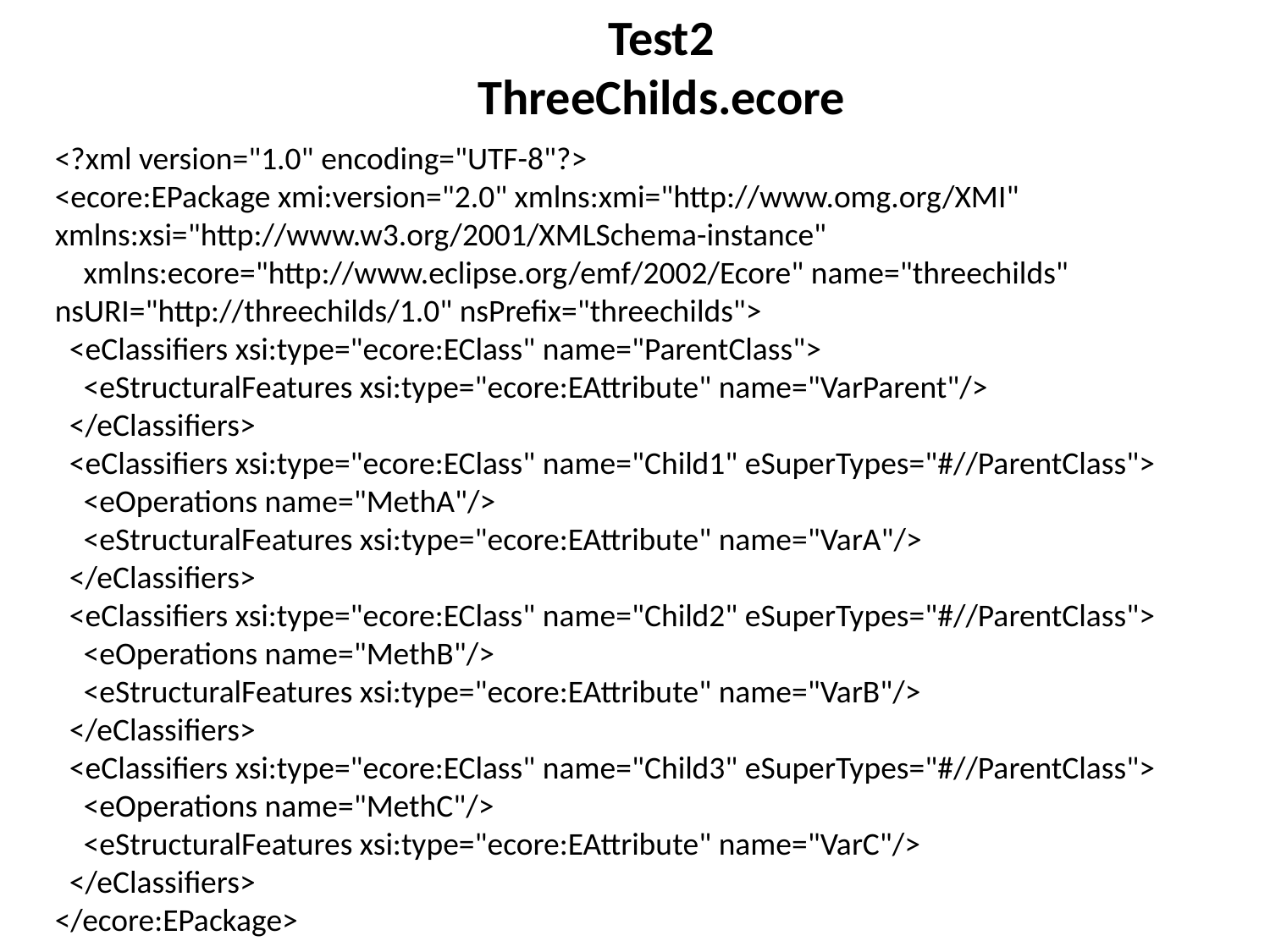

Test2
ThreeChilds.ecore
<?xml version="1.0" encoding="UTF-8"?>
<ecore:EPackage xmi:version="2.0" xmlns:xmi="http://www.omg.org/XMI" xmlns:xsi="http://www.w3.org/2001/XMLSchema-instance"
    xmlns:ecore="http://www.eclipse.org/emf/2002/Ecore" name="threechilds" nsURI="http://threechilds/1.0" nsPrefix="threechilds">
  <eClassifiers xsi:type="ecore:EClass" name="ParentClass">
    <eStructuralFeatures xsi:type="ecore:EAttribute" name="VarParent"/>
  </eClassifiers>
  <eClassifiers xsi:type="ecore:EClass" name="Child1" eSuperTypes="#//ParentClass">
    <eOperations name="MethA"/>
    <eStructuralFeatures xsi:type="ecore:EAttribute" name="VarA"/>
  </eClassifiers>
  <eClassifiers xsi:type="ecore:EClass" name="Child2" eSuperTypes="#//ParentClass">
    <eOperations name="MethB"/>
    <eStructuralFeatures xsi:type="ecore:EAttribute" name="VarB"/>
  </eClassifiers>
  <eClassifiers xsi:type="ecore:EClass" name="Child3" eSuperTypes="#//ParentClass">
    <eOperations name="MethC"/>
    <eStructuralFeatures xsi:type="ecore:EAttribute" name="VarC"/>
  </eClassifiers>
</ecore:EPackage>